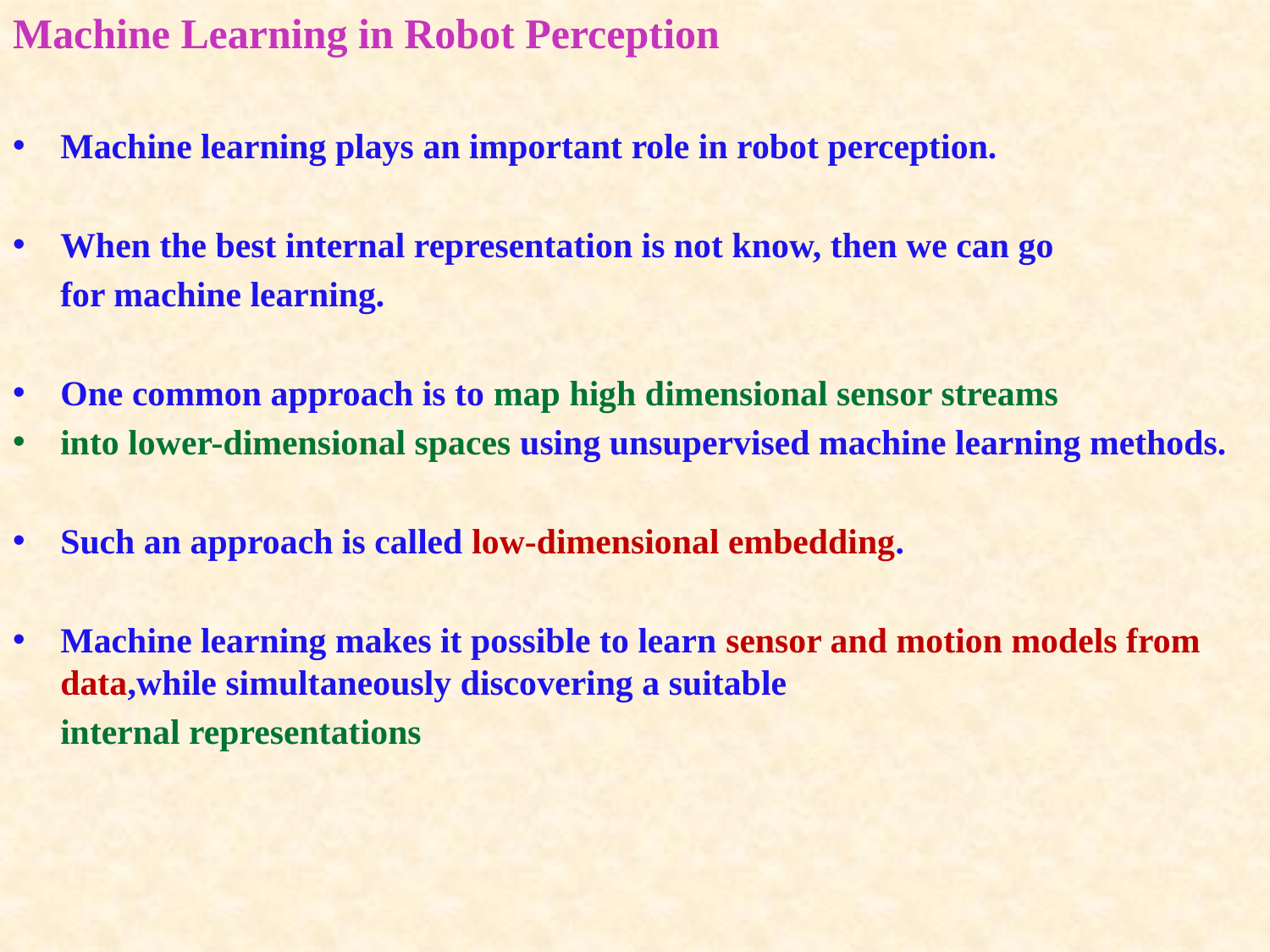

Machine Learning in Robot Perception

Machine learning plays an important role in robot perception.

When the best internal representation is not know, then we can go
	for machine learning.

One common approach is to map high dimensional sensor streams
into lower-dimensional spaces using unsupervised machine learning methods.

Such an approach is called low-dimensional embedding.

Machine learning makes it possible to learn sensor and motion models from data,while simultaneously discovering a suitable
	internal representations